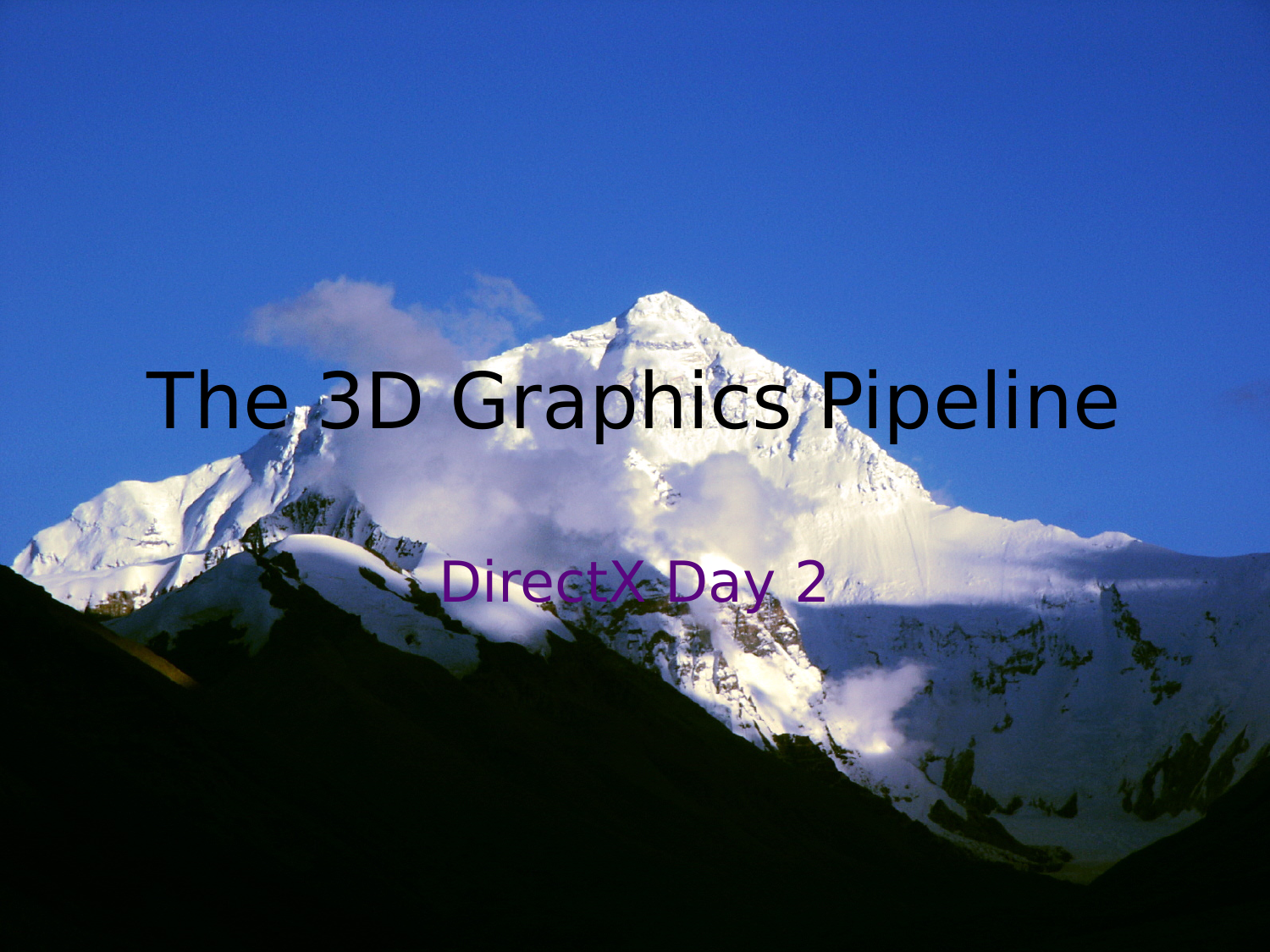

# The 3D Graphics Pipeline
DirectX Day 2